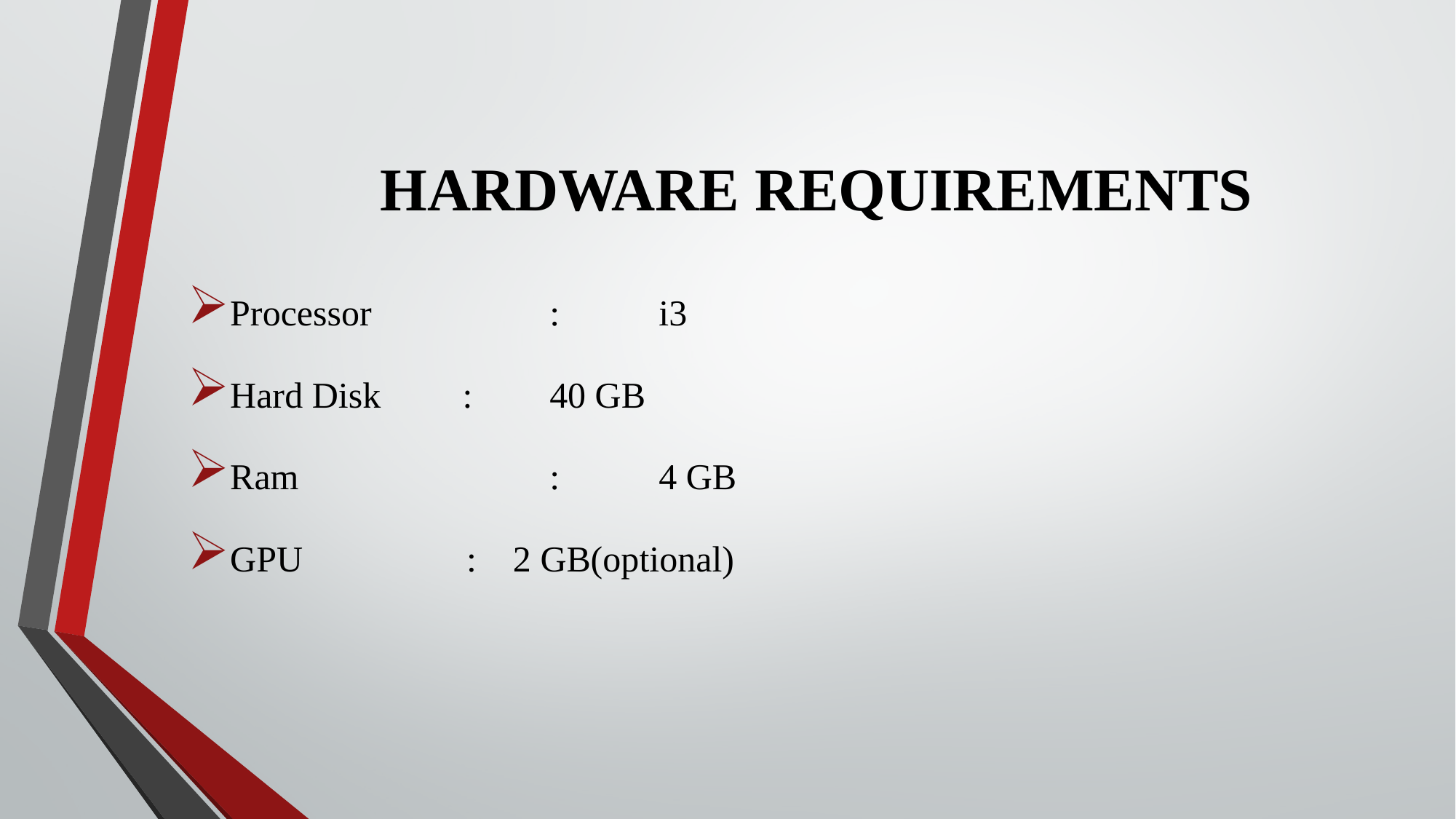

# HARDWARE REQUIREMENTS
Processor	 	: 	i3
Hard Disk         : 	40 GB
Ram			: 	4 GB
GPU                  :    2 GB(optional)